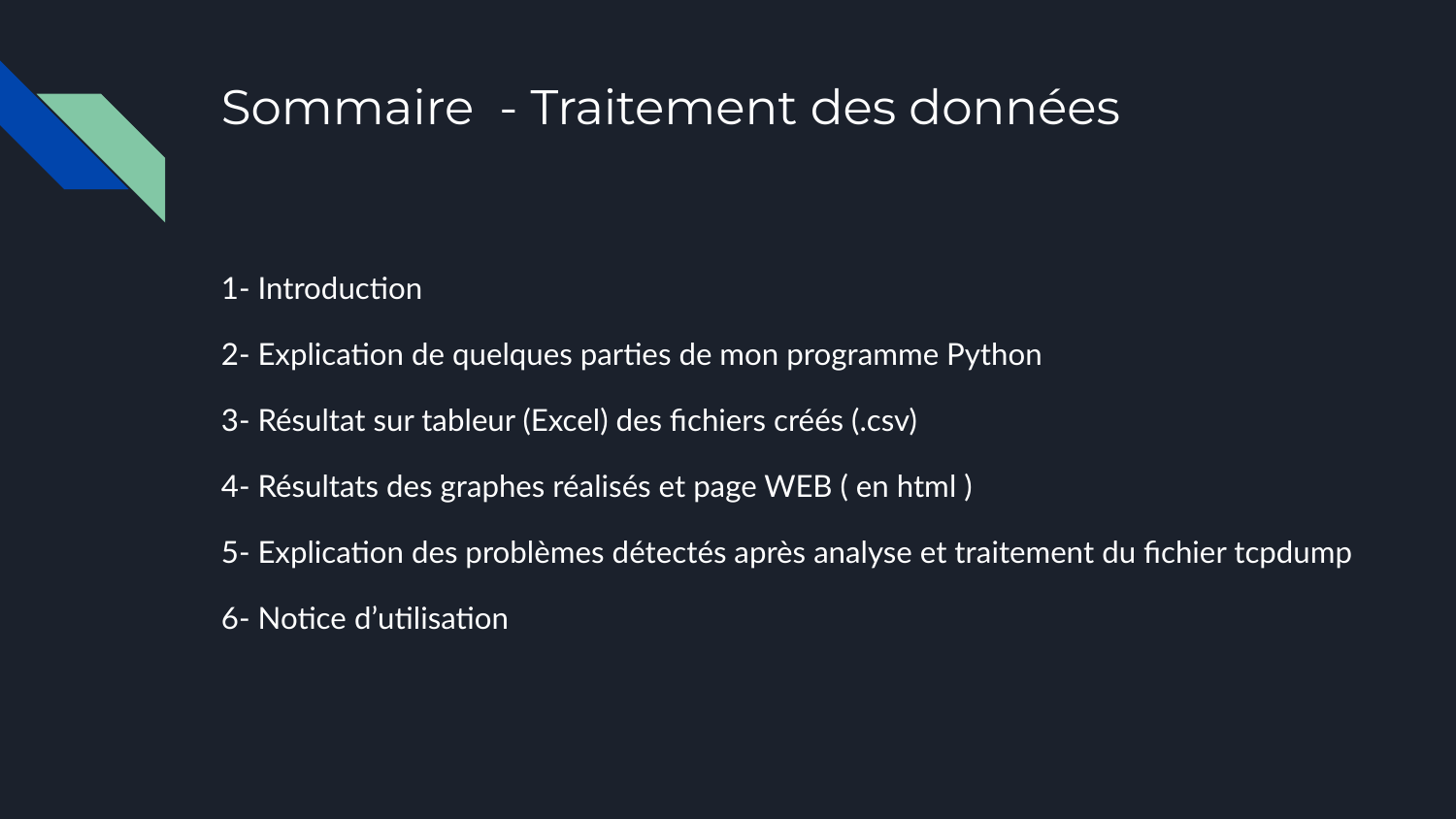

# Sommaire  - Traitement des données
1- Introduction
2- Explication de quelques parties de mon programme Python
3- Résultat sur tableur (Excel) des fichiers créés (.csv)
4- Résultats des graphes réalisés et page WEB ( en html )
5- Explication des problèmes détectés après analyse et traitement du fichier tcpdump
6- Notice d’utilisation